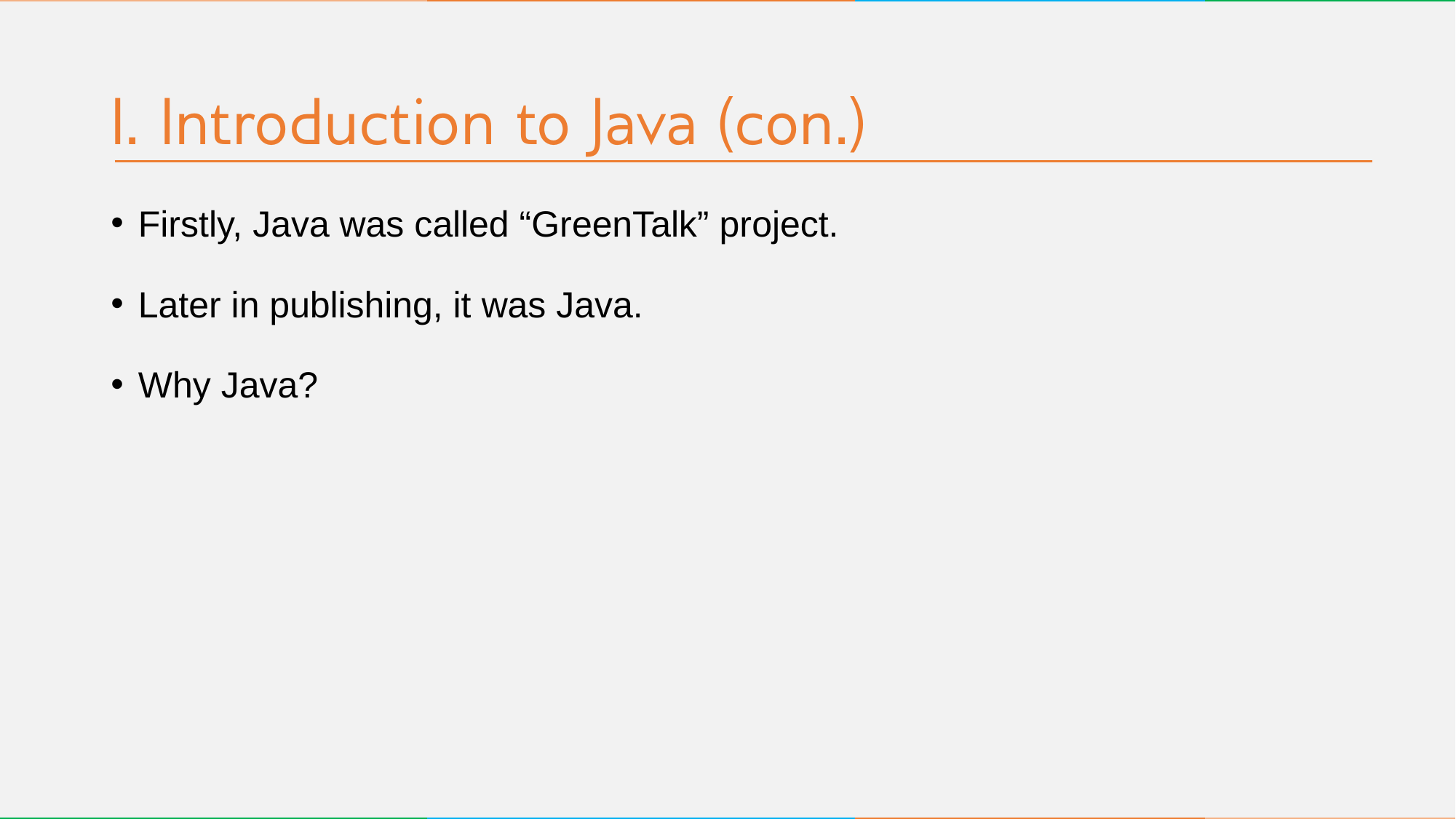

# I. Introduction to Java (con.)
Firstly, Java was called “GreenTalk” project.
Later in publishing, it was Java.
Why Java?